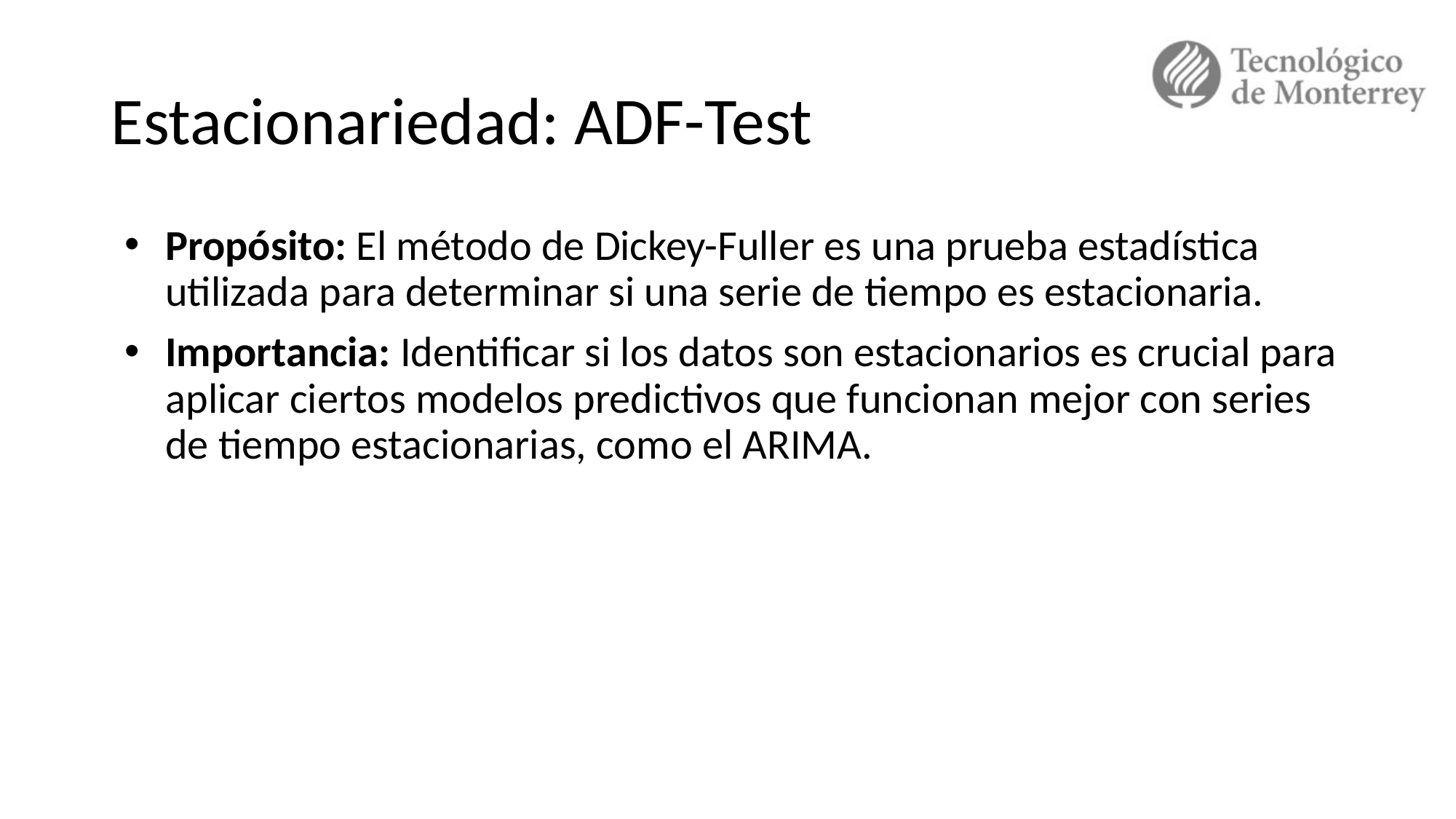

# Estacionariedad: ADF-Test
Propósito: El método de Dickey-Fuller es una prueba estadística utilizada para determinar si una serie de tiempo es estacionaria.
Importancia: Identificar si los datos son estacionarios es crucial para aplicar ciertos modelos predictivos que funcionan mejor con series de tiempo estacionarias, como el ARIMA.